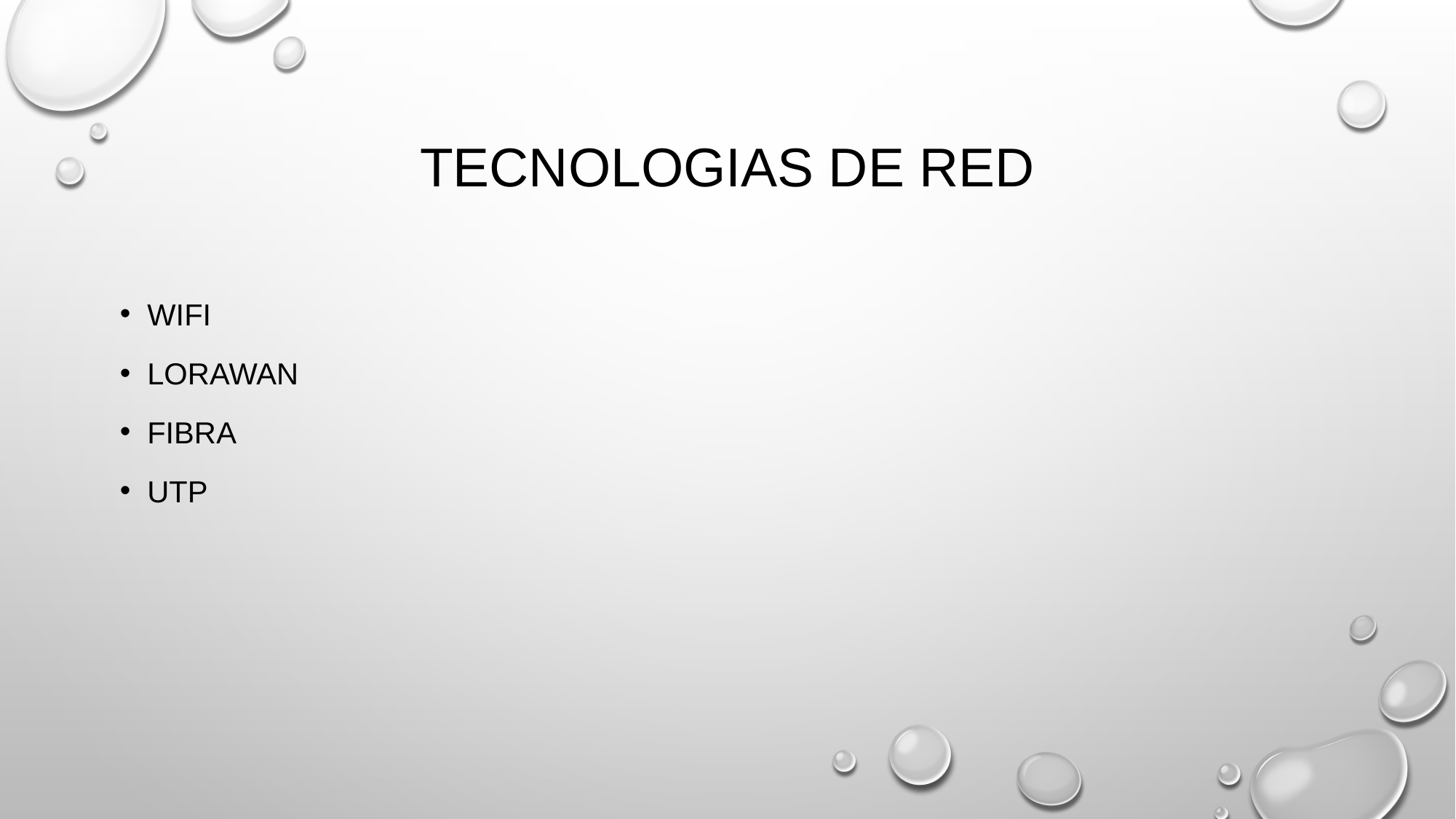

# Tecnologias de red
Wifi
lorawan
Fibra
utp